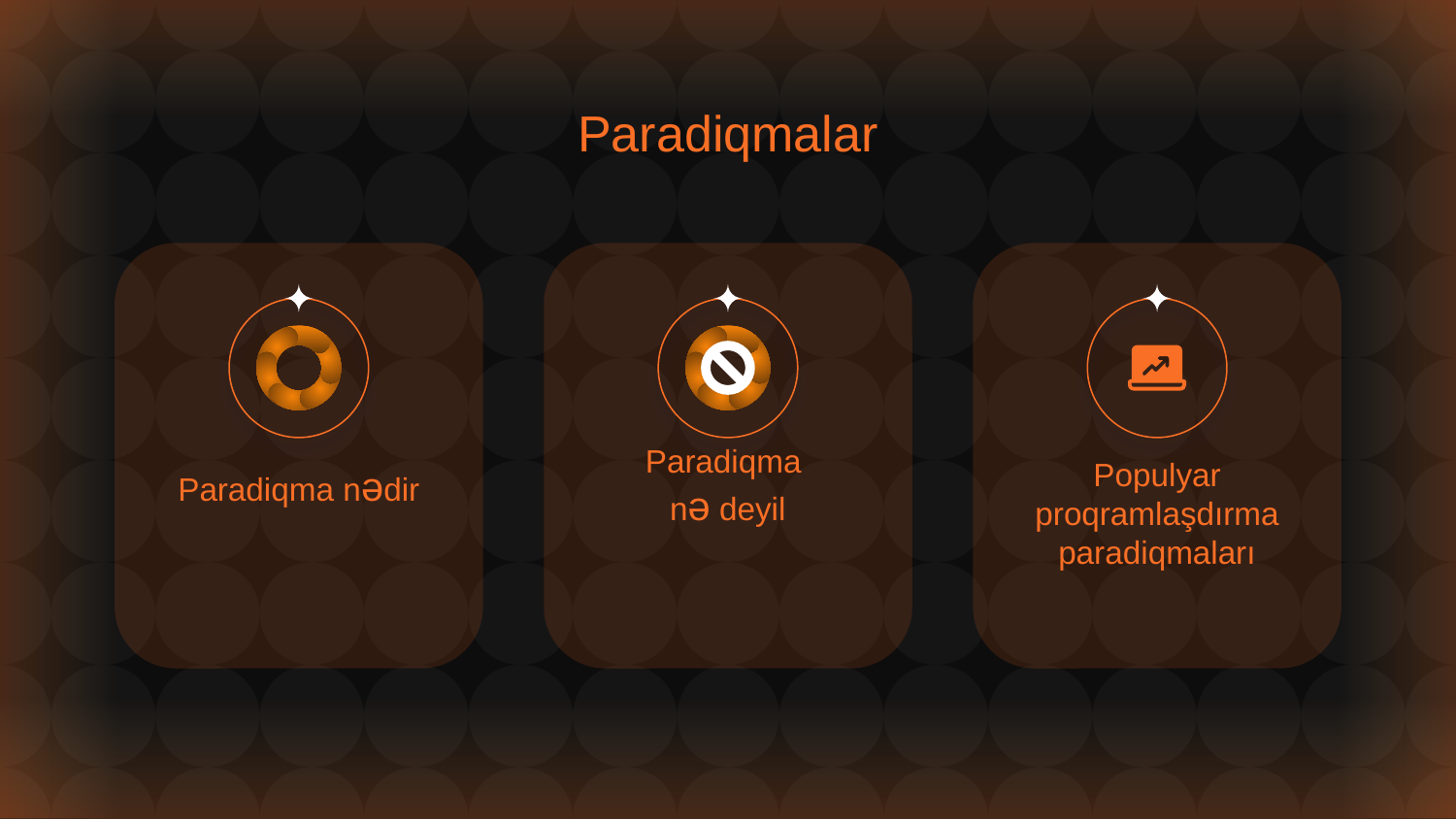

# Paradiqmalar

Populyar proqramlaşdırma paradiqmaları
Paradiqma
nə deyil
Paradiqma nədir